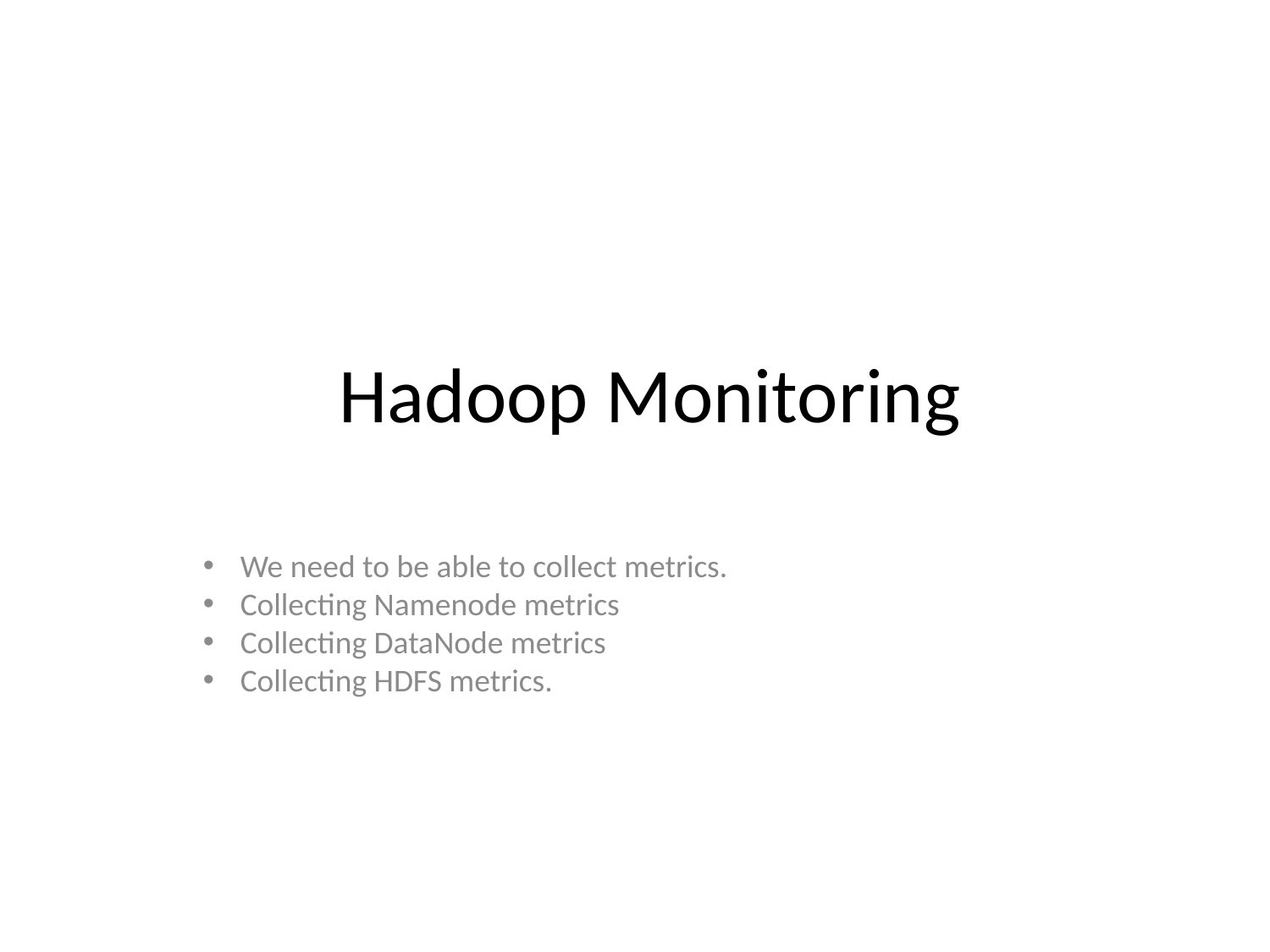

Hadoop Monitoring
 We need to be able to collect metrics.
 Collecting Namenode metrics
 Collecting DataNode metrics
 Collecting HDFS metrics.